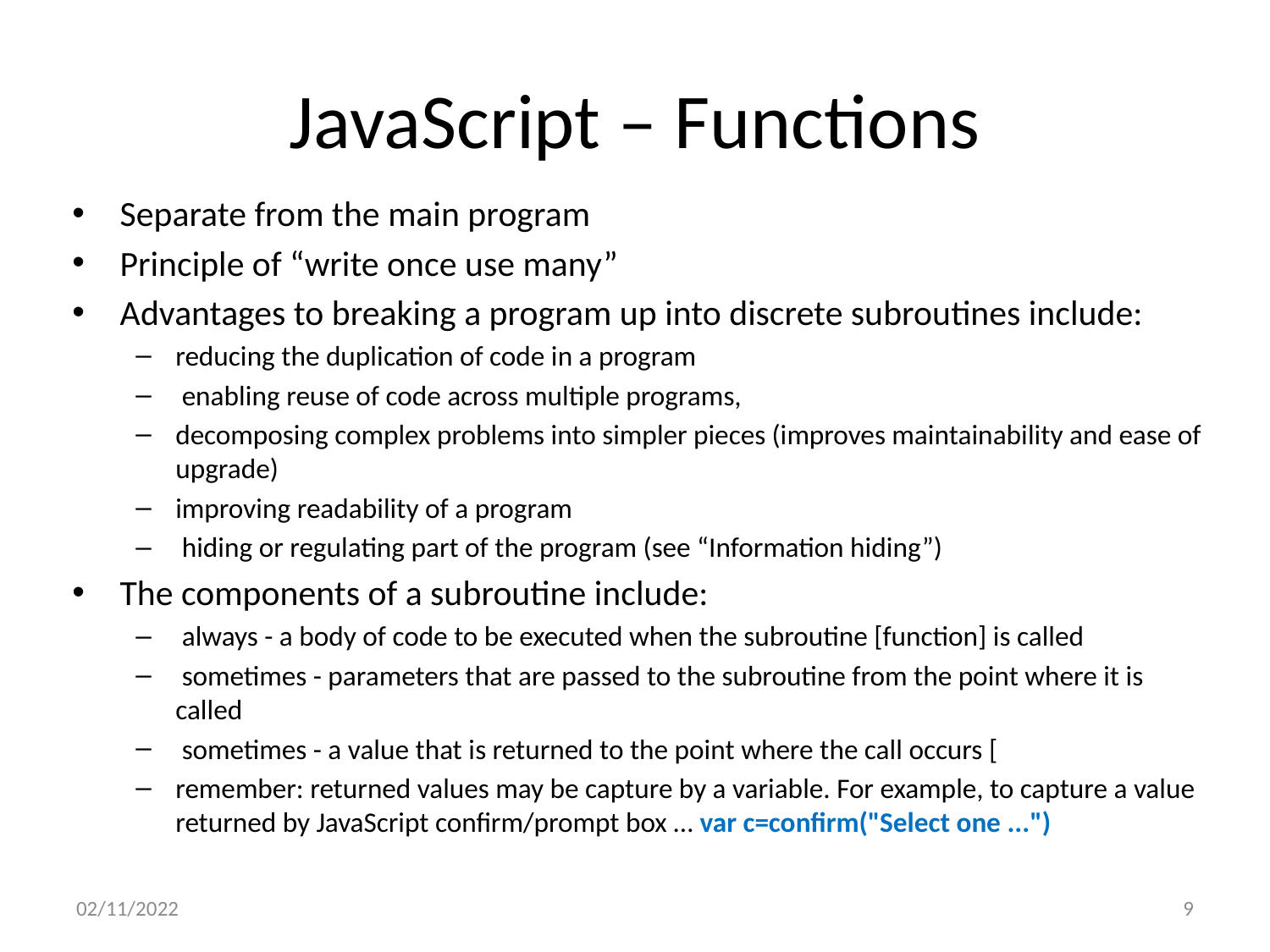

# JavaScript – Functions
Separate from the main program
Principle of “write once use many”
Advantages to breaking a program up into discrete subroutines include:
reducing the duplication of code in a program
 enabling reuse of code across multiple programs,
decomposing complex problems into simpler pieces (improves maintainability and ease of upgrade)
improving readability of a program
 hiding or regulating part of the program (see “Information hiding”)
The components of a subroutine include:
 always - a body of code to be executed when the subroutine [function] is called
 sometimes - parameters that are passed to the subroutine from the point where it is called
 sometimes - a value that is returned to the point where the call occurs [
remember: returned values may be capture by a variable. For example, to capture a value returned by JavaScript confirm/prompt box … var c=confirm("Select one ...")
02/11/2022
9